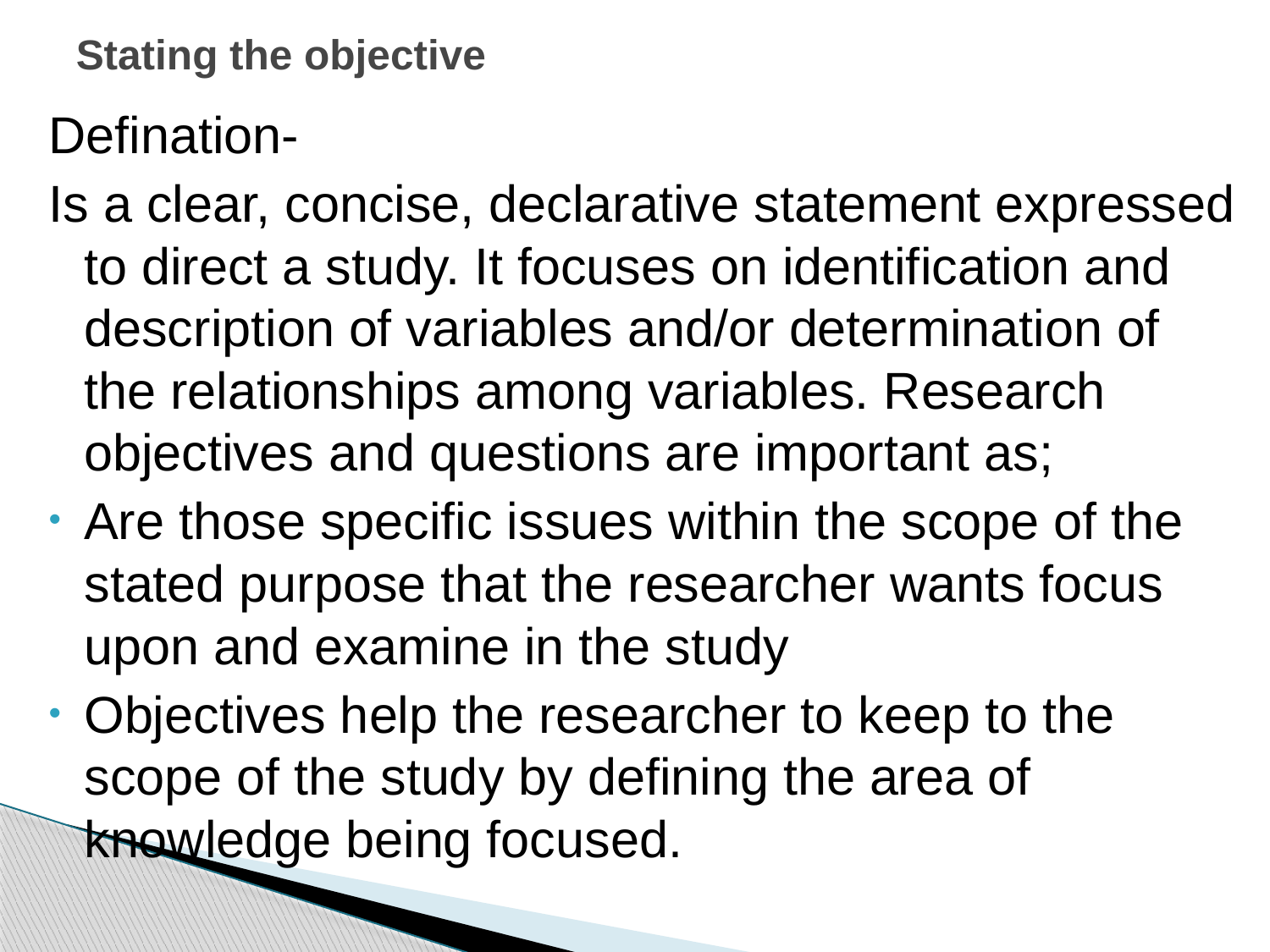

# Stating the objective
Defination-
Is a clear, concise, declarative statement expressed to direct a study. It focuses on identification and description of variables and/or determination of the relationships among variables. Research objectives and questions are important as;
Are those specific issues within the scope of the stated purpose that the researcher wants focus upon and examine in the study
Objectives help the researcher to keep to the scope of the study by defining the area of knowledge being focused.